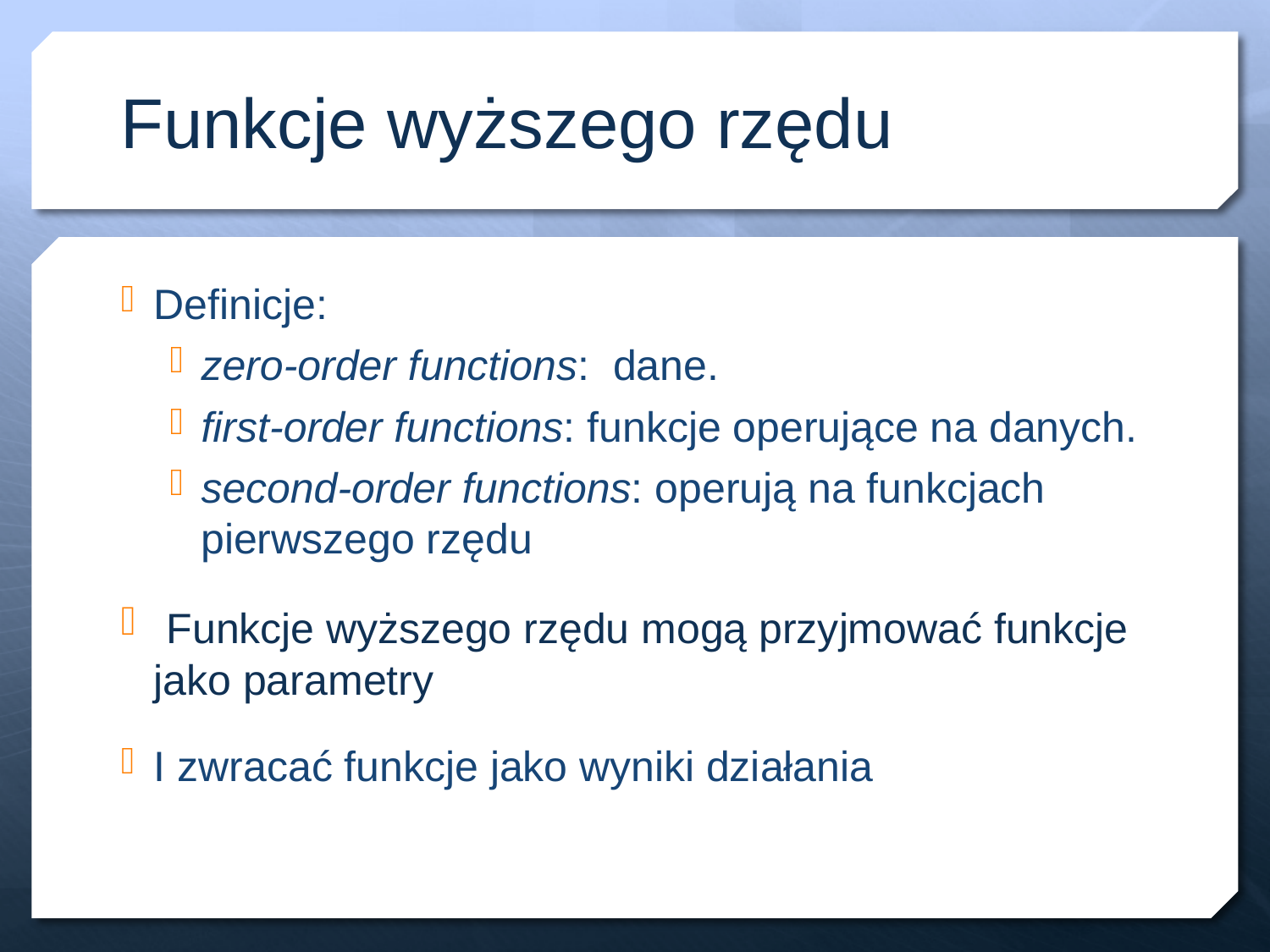

# Funkcje wyższego rzędu
Definicje:
zero-order functions:  dane.
first-order functions: funkcje operujące na danych.
second-order functions: operują na funkcjach pierwszego rzędu
 Funkcje wyższego rzędu mogą przyjmować funkcje jako parametry
I zwracać funkcje jako wyniki działania